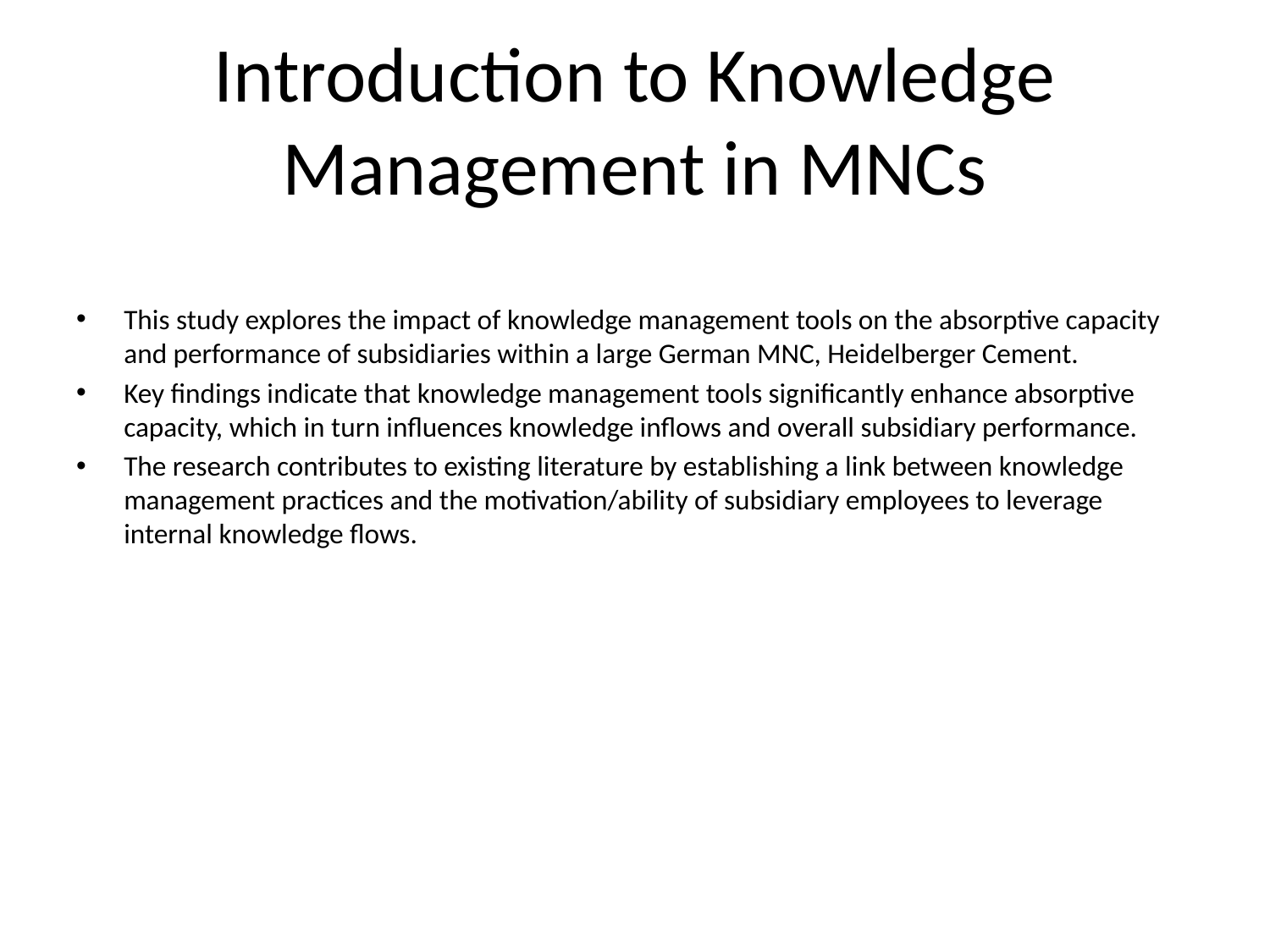

# Introduction to Knowledge Management in MNCs

This study explores the impact of knowledge management tools on the absorptive capacity and performance of subsidiaries within a large German MNC, Heidelberger Cement.
Key findings indicate that knowledge management tools significantly enhance absorptive capacity, which in turn influences knowledge inflows and overall subsidiary performance.
The research contributes to existing literature by establishing a link between knowledge management practices and the motivation/ability of subsidiary employees to leverage internal knowledge flows.